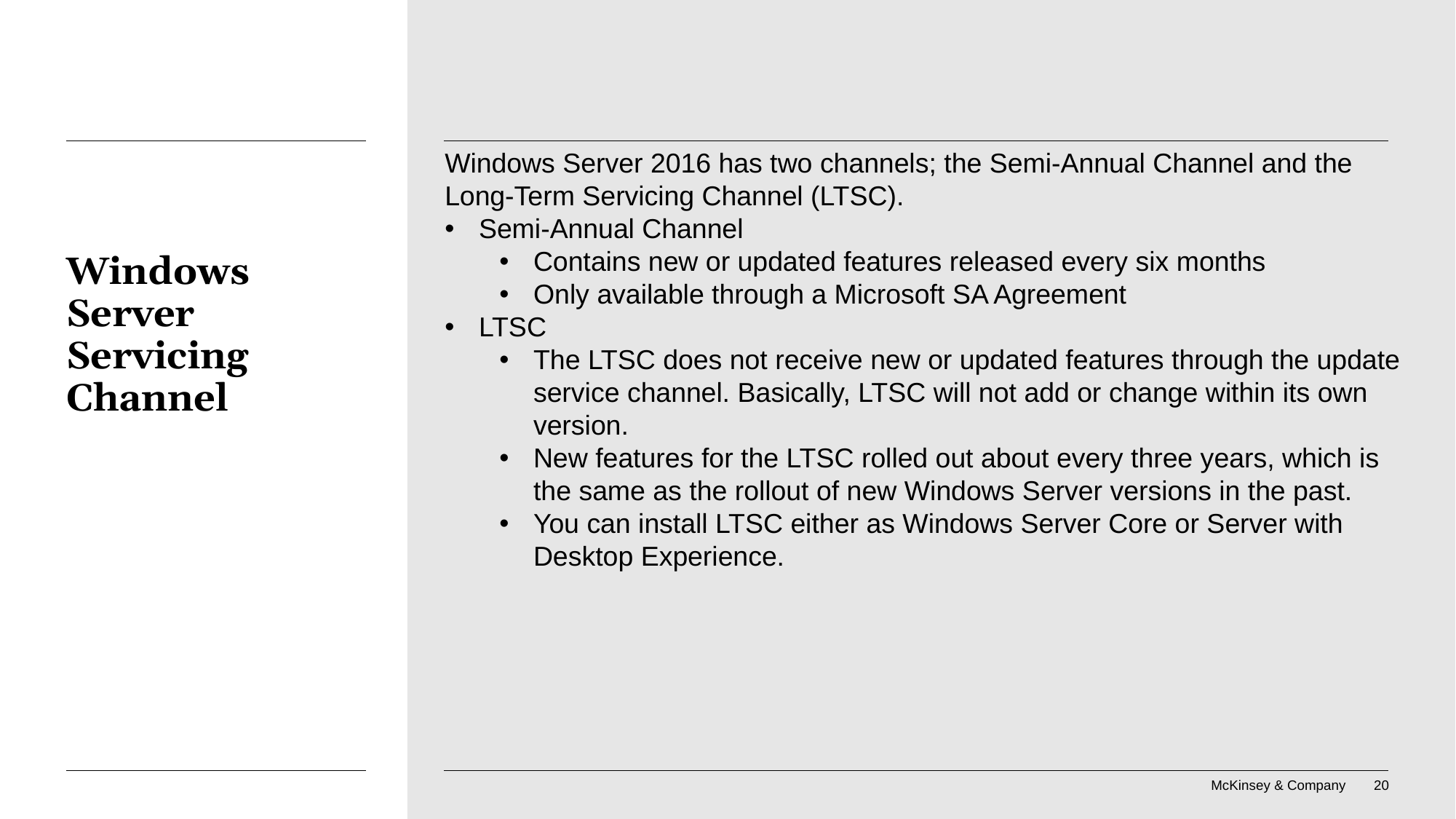

Windows Server 2016 has two channels; the Semi-Annual Channel and the Long-Term Servicing Channel (LTSC).
Semi-Annual Channel
Contains new or updated features released every six months
Only available through a Microsoft SA Agreement
LTSC
The LTSC does not receive new or updated features through the update service channel. Basically, LTSC will not add or change within its own version.
New features for the LTSC rolled out about every three years, which is the same as the rollout of new Windows Server versions in the past.
You can install LTSC either as Windows Server Core or Server with Desktop Experience.
# Windows Server Servicing Channel